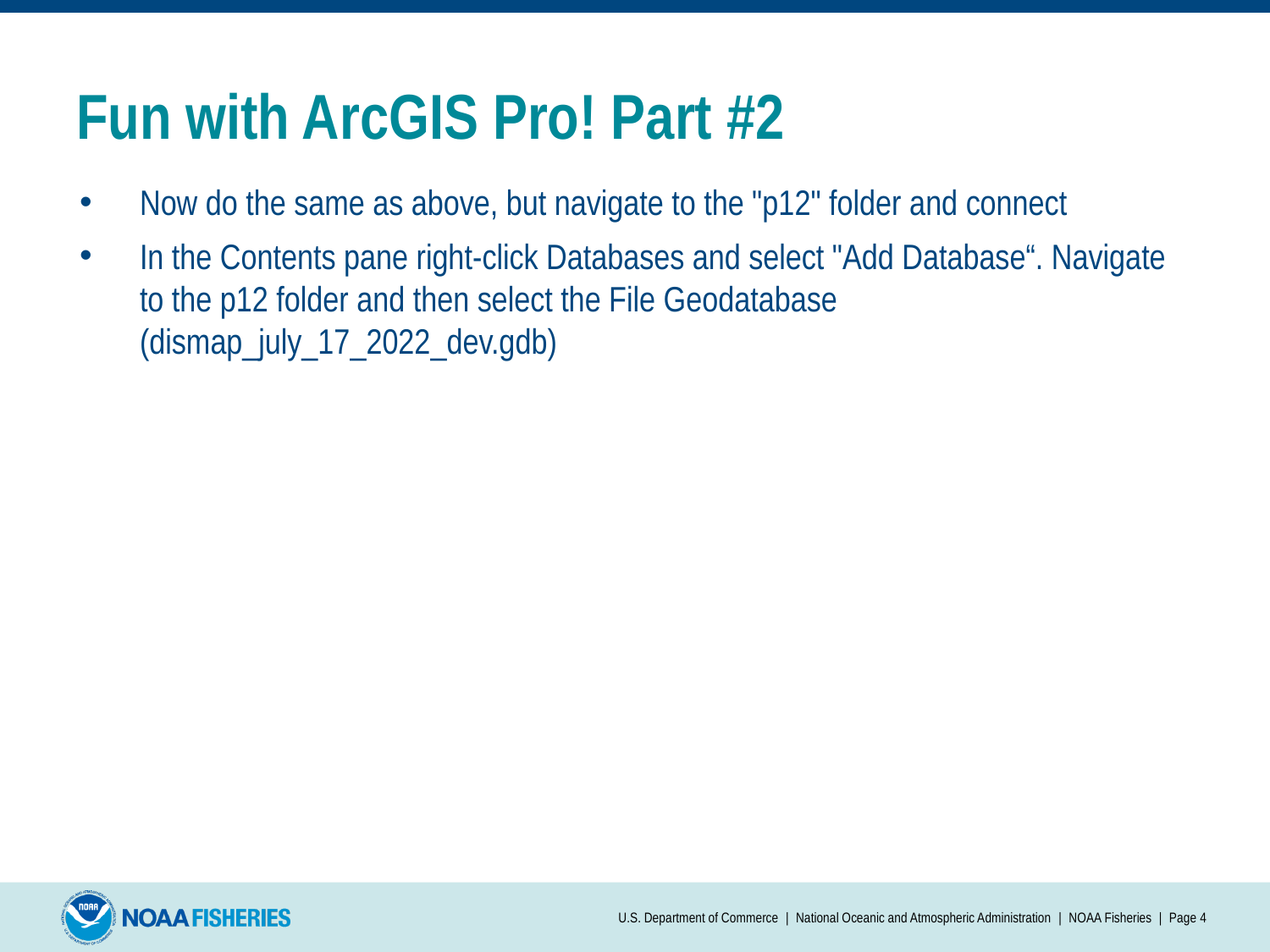

# Fun with ArcGIS Pro! Part #2
Now do the same as above, but navigate to the "p12" folder and connect
In the Contents pane right-click Databases and select "Add Database“. Navigate to the p12 folder and then select the File Geodatabase (dismap_july_17_2022_dev.gdb)
U.S. Department of Commerce | National Oceanic and Atmospheric Administration | NOAA Fisheries | Page 4